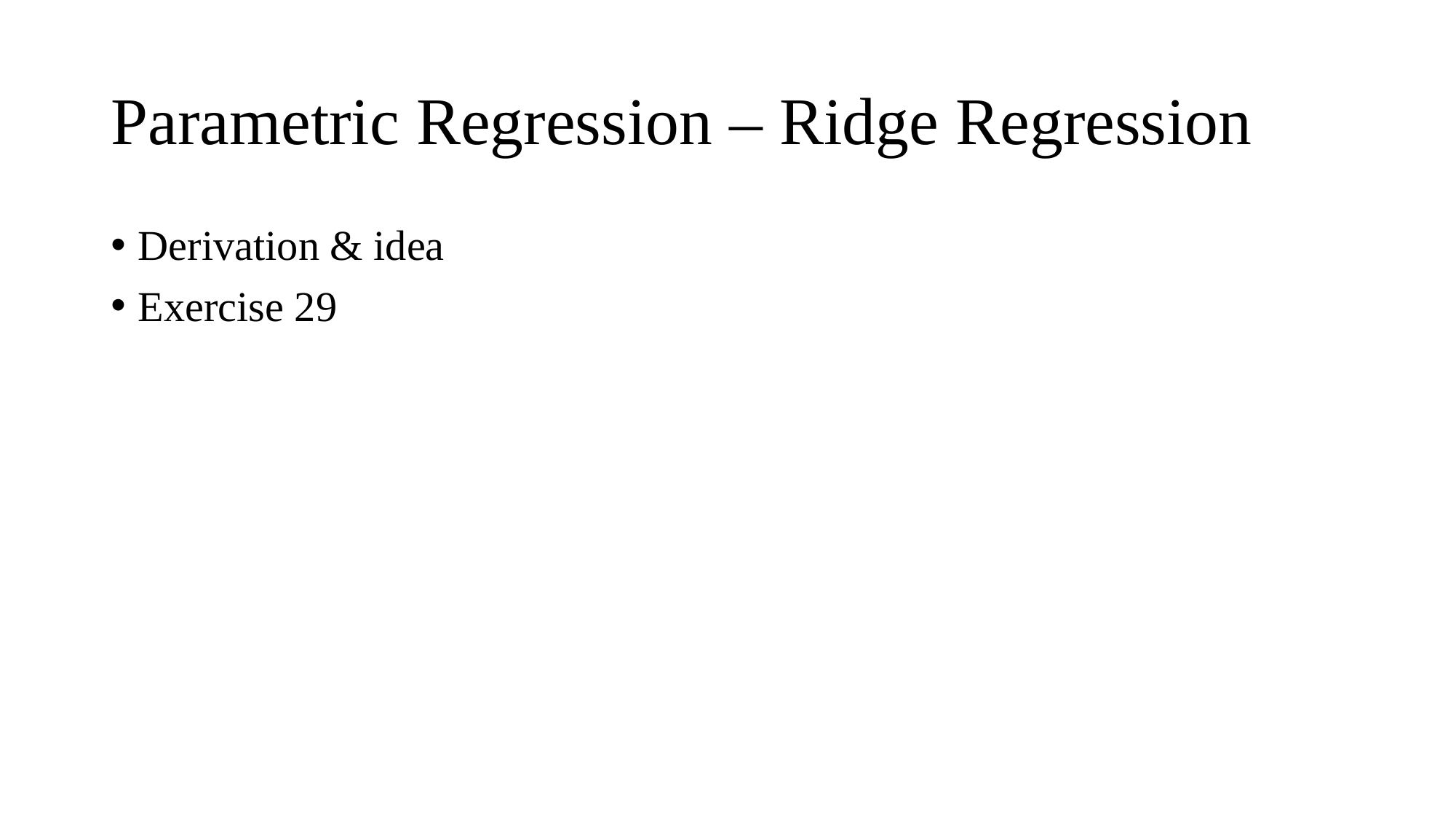

# Parametric Regression – Ridge Regression
Derivation & idea
Exercise 29